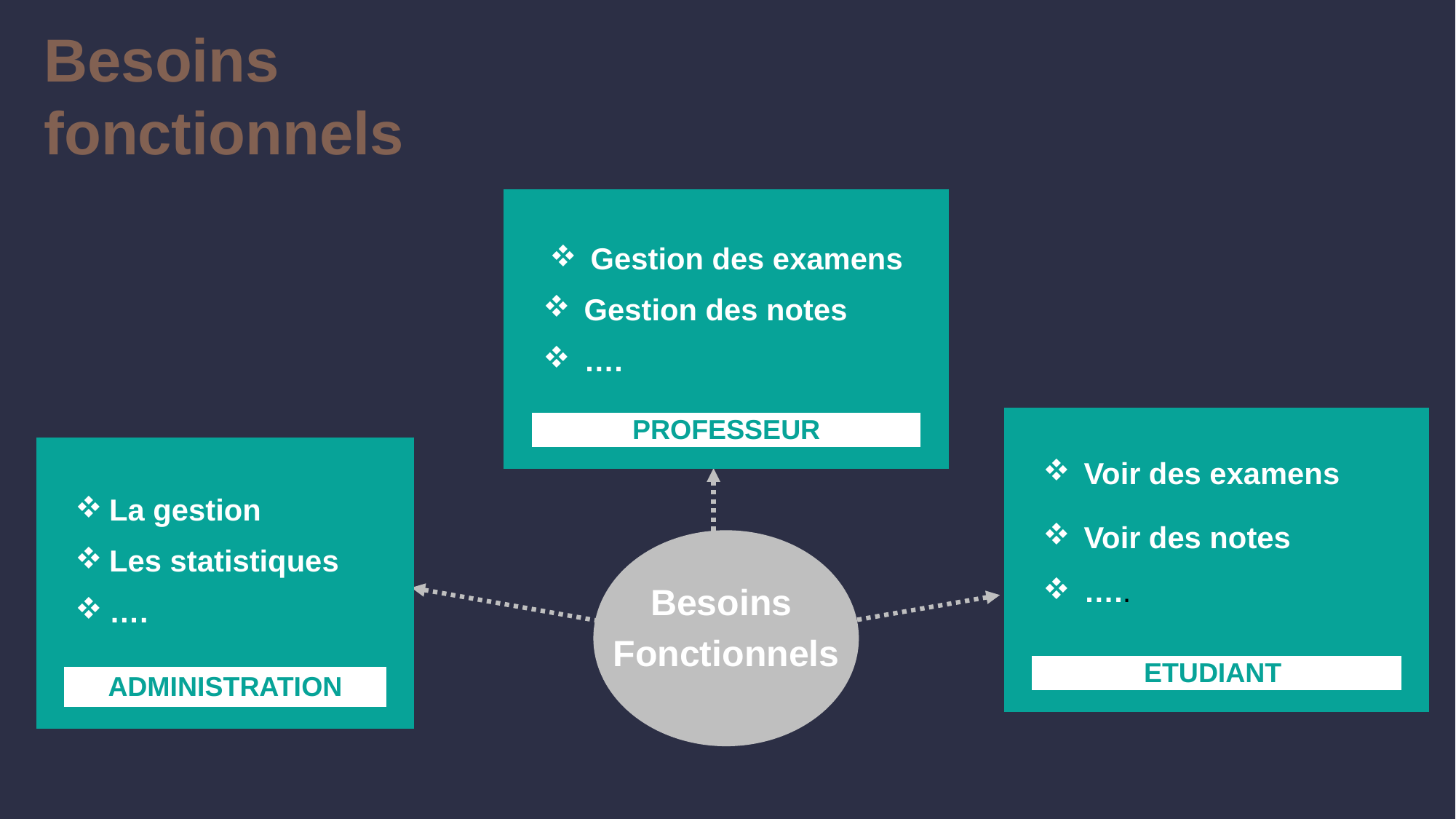

Besoins fonctionnels
|  |  |  |
| --- | --- | --- |
|  | Gestion des examens Gestion des notes …. |  |
|  |  |  |
|  | PROFESSEUR |  |
|  |  |  |
|  |  |  |
| --- | --- | --- |
|  | Voir des examens Voir des notes ….. |  |
|  |  |  |
|  | ETUDIANT |  |
|  |  |  |
|  |  |  |
| --- | --- | --- |
|  | La gestion Les statistiques …. |  |
|  |  |  |
|  | ADMINISTRATION |  |
|  |  |  |

Besoins
Fonctionnels